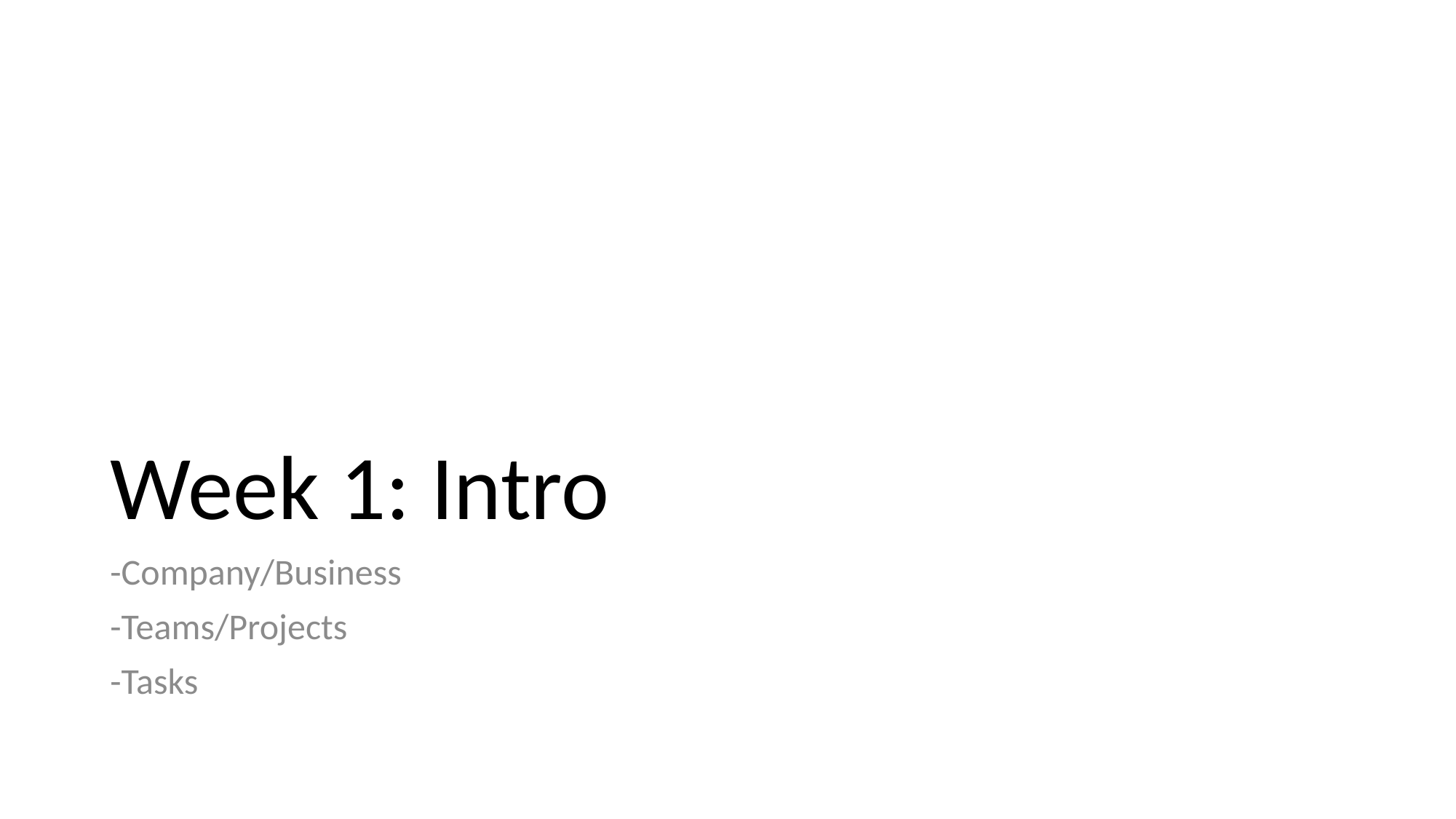

# Week 1: Intro
-Company/Business
-Teams/Projects
-Tasks